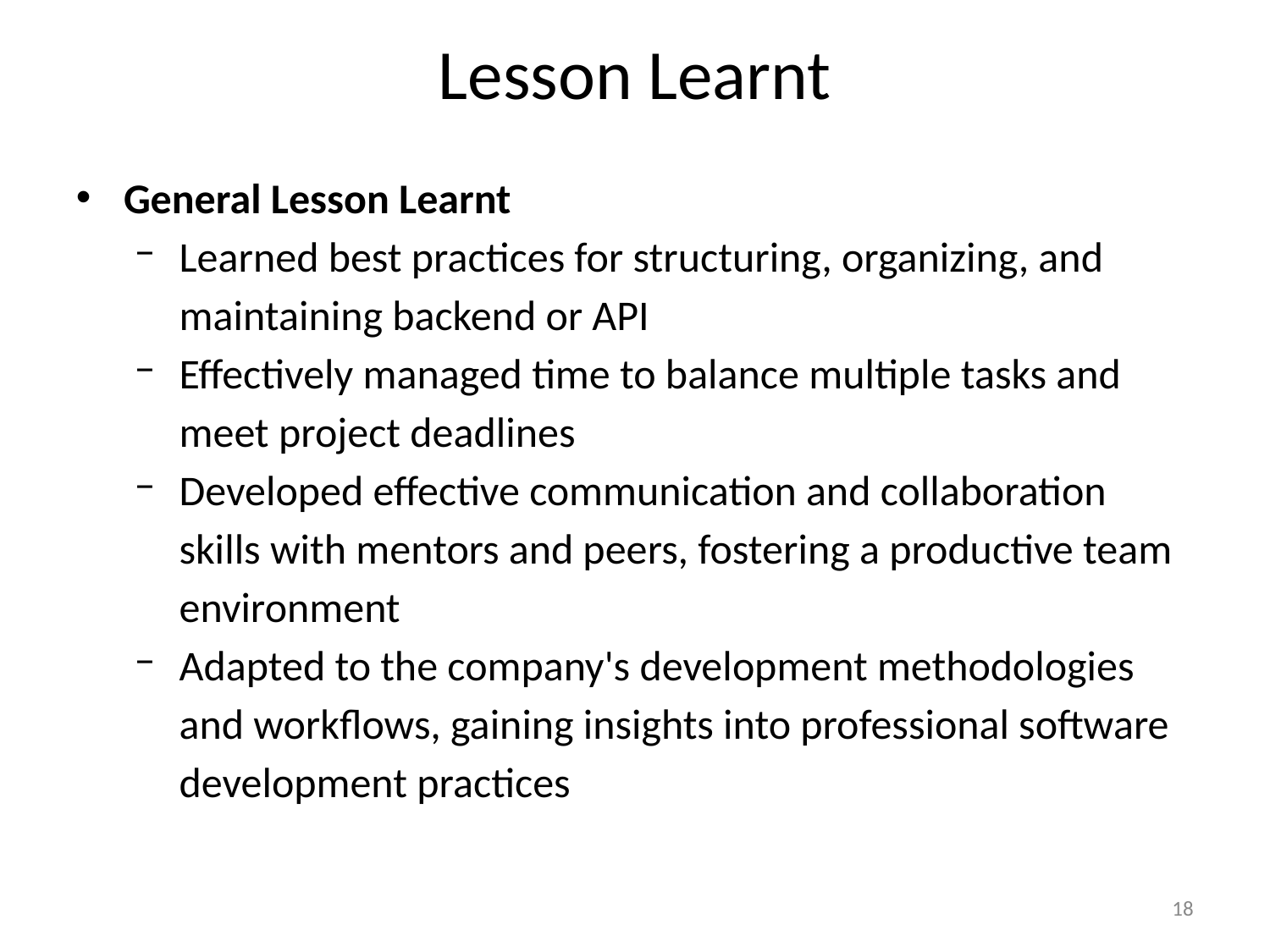

# Lesson Learnt
General Lesson Learnt
Learned best practices for structuring, organizing, and maintaining backend or API
Effectively managed time to balance multiple tasks and meet project deadlines
Developed effective communication and collaboration skills with mentors and peers, fostering a productive team environment
Adapted to the company's development methodologies and workflows, gaining insights into professional software development practices
18